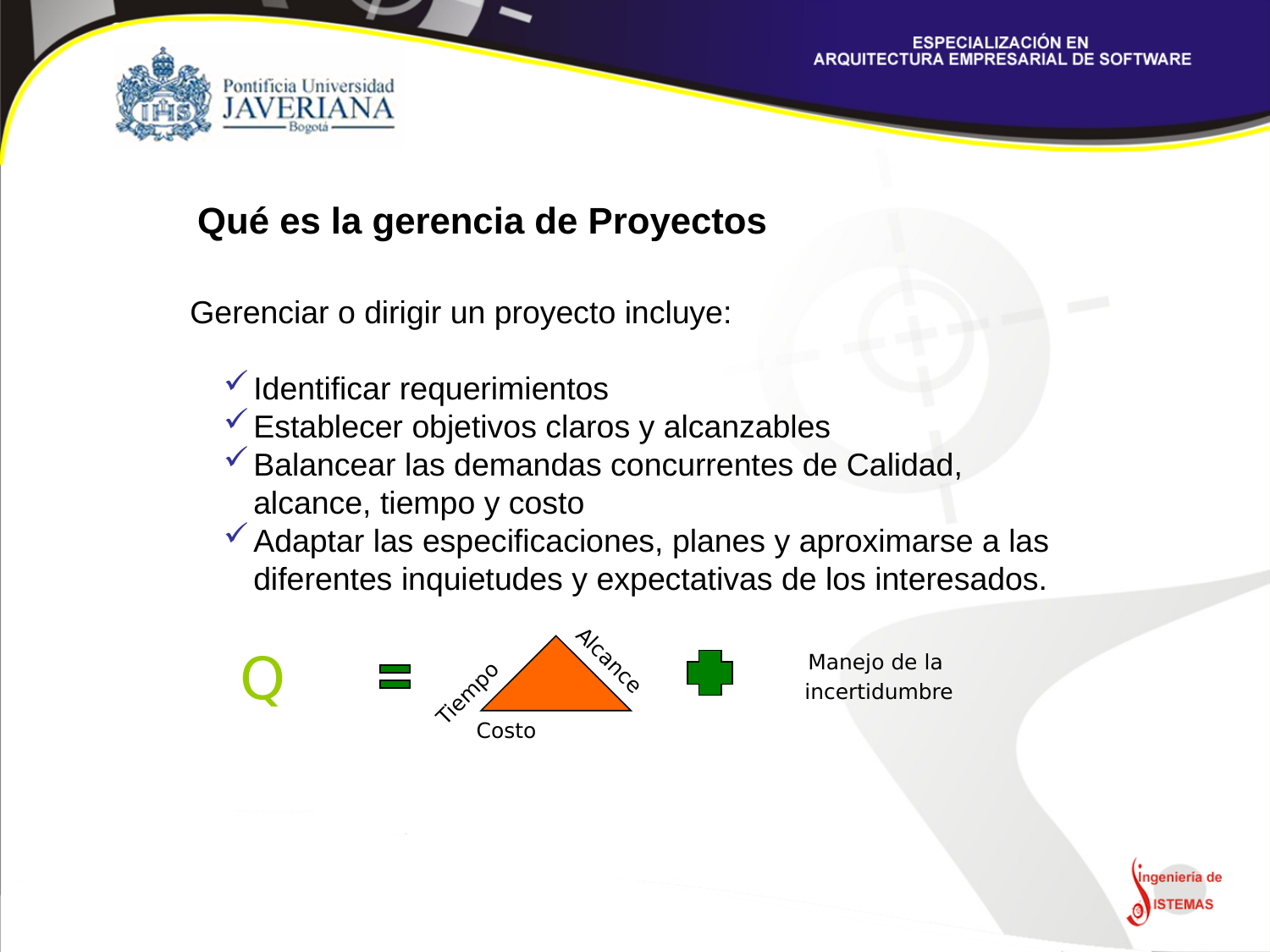

Qué es la gerencia de Proyectos
Gerenciar o dirigir un proyecto incluye:

Identificar requerimientos
Establecer objetivos claros y alcanzables
Balancear las demandas concurrentes de Calidad, alcance, tiempo y costo
Adaptar las especificaciones, planes y aproximarse a las diferentes inquietudes y expectativas de los interesados.

Tiempo
Alcance
Costo
Q
Manejo de la
incertidumbre